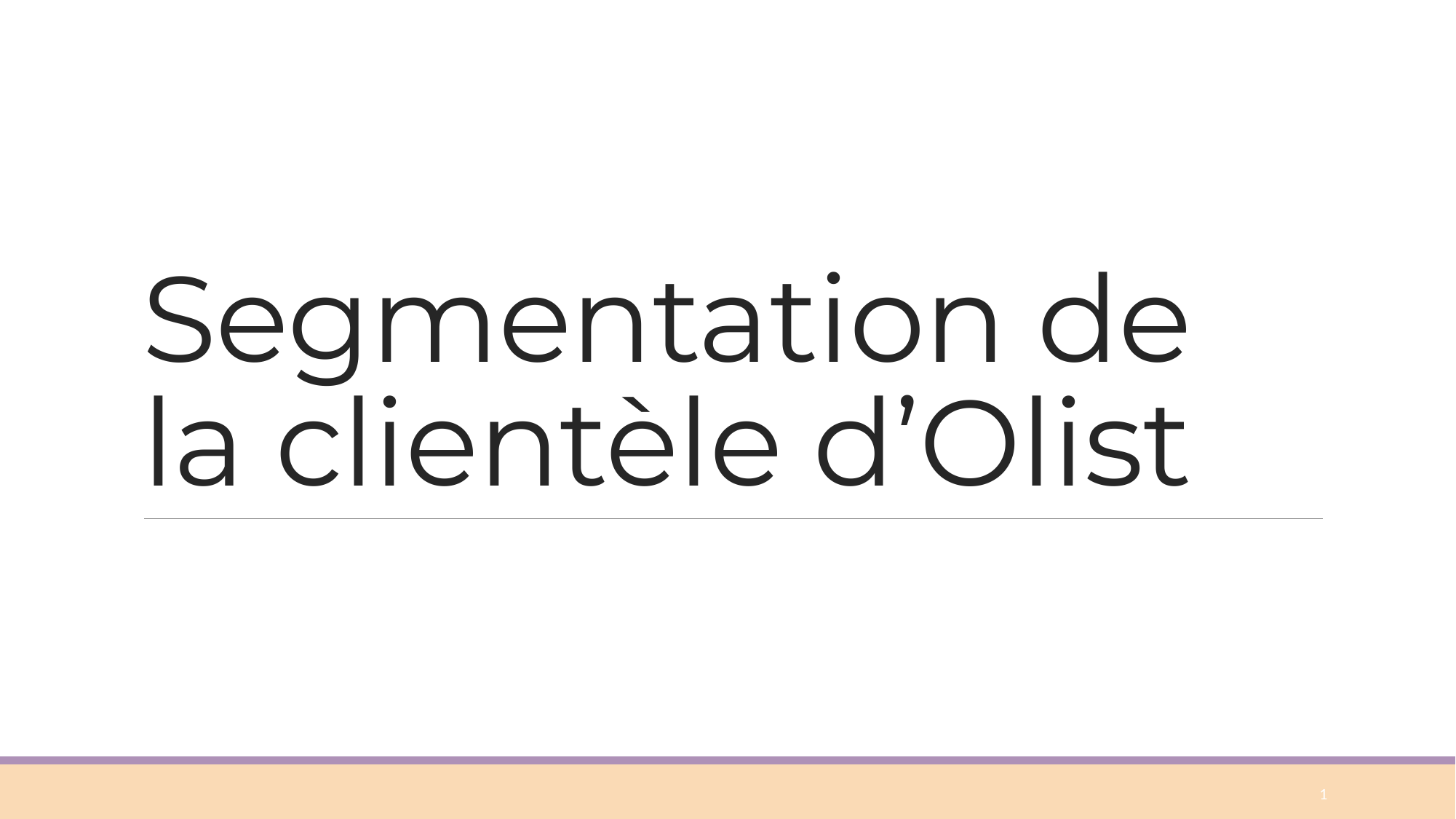

# Segmentation de la clientèle d’Olist

1